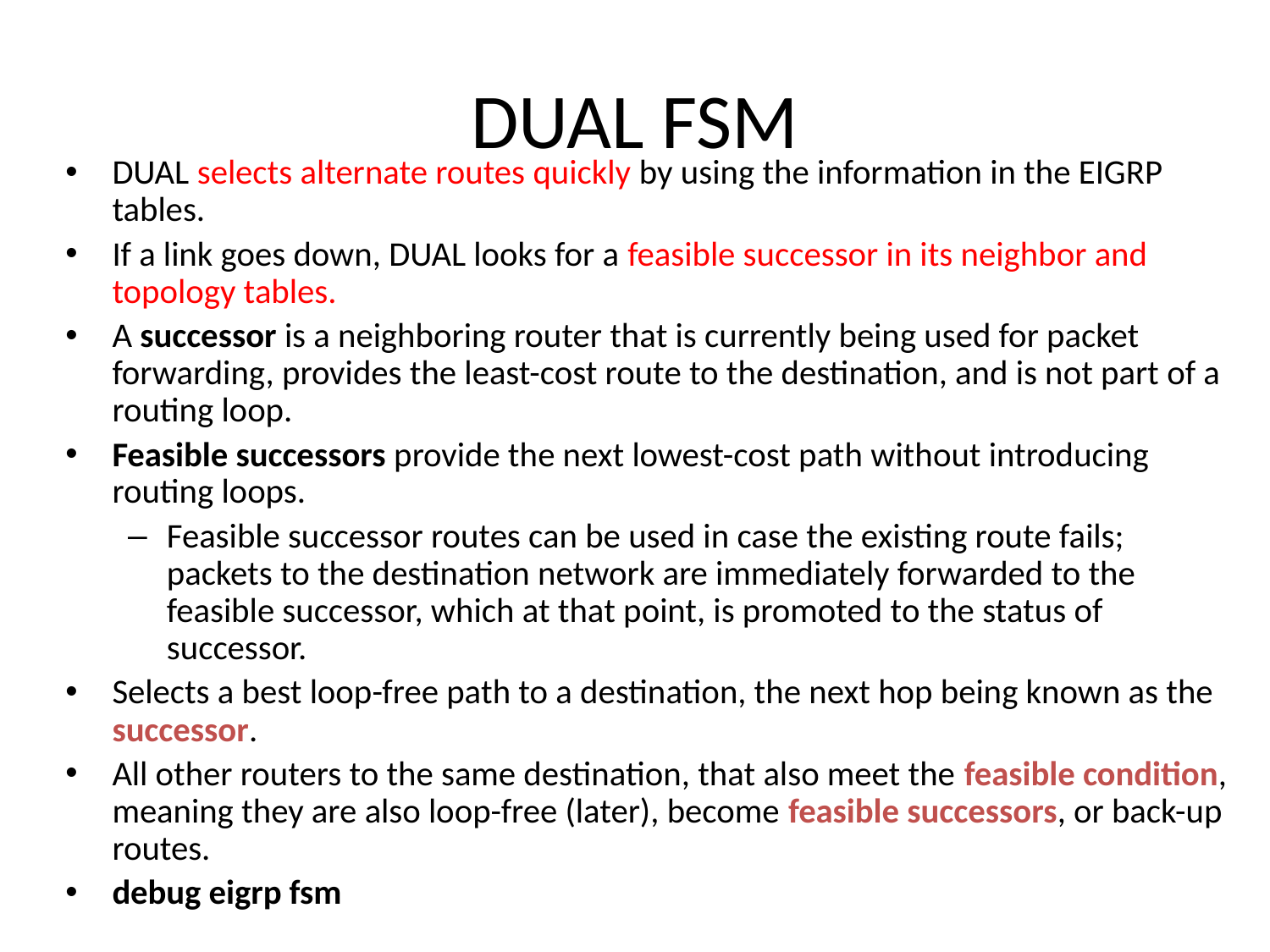

# DUAL FSM
DUAL selects alternate routes quickly by using the information in the EIGRP tables.
If a link goes down, DUAL looks for a feasible successor in its neighbor and topology tables.
A successor is a neighboring router that is currently being used for packet forwarding, provides the least-cost route to the destination, and is not part of a routing loop.
Feasible successors provide the next lowest-cost path without introducing routing loops.
Feasible successor routes can be used in case the existing route fails; packets to the destination network are immediately forwarded to the feasible successor, which at that point, is promoted to the status of successor.
Selects a best loop-free path to a destination, the next hop being known as the successor.
All other routers to the same destination, that also meet the feasible condition, meaning they are also loop-free (later), become feasible successors, or back-up routes.
debug eigrp fsm